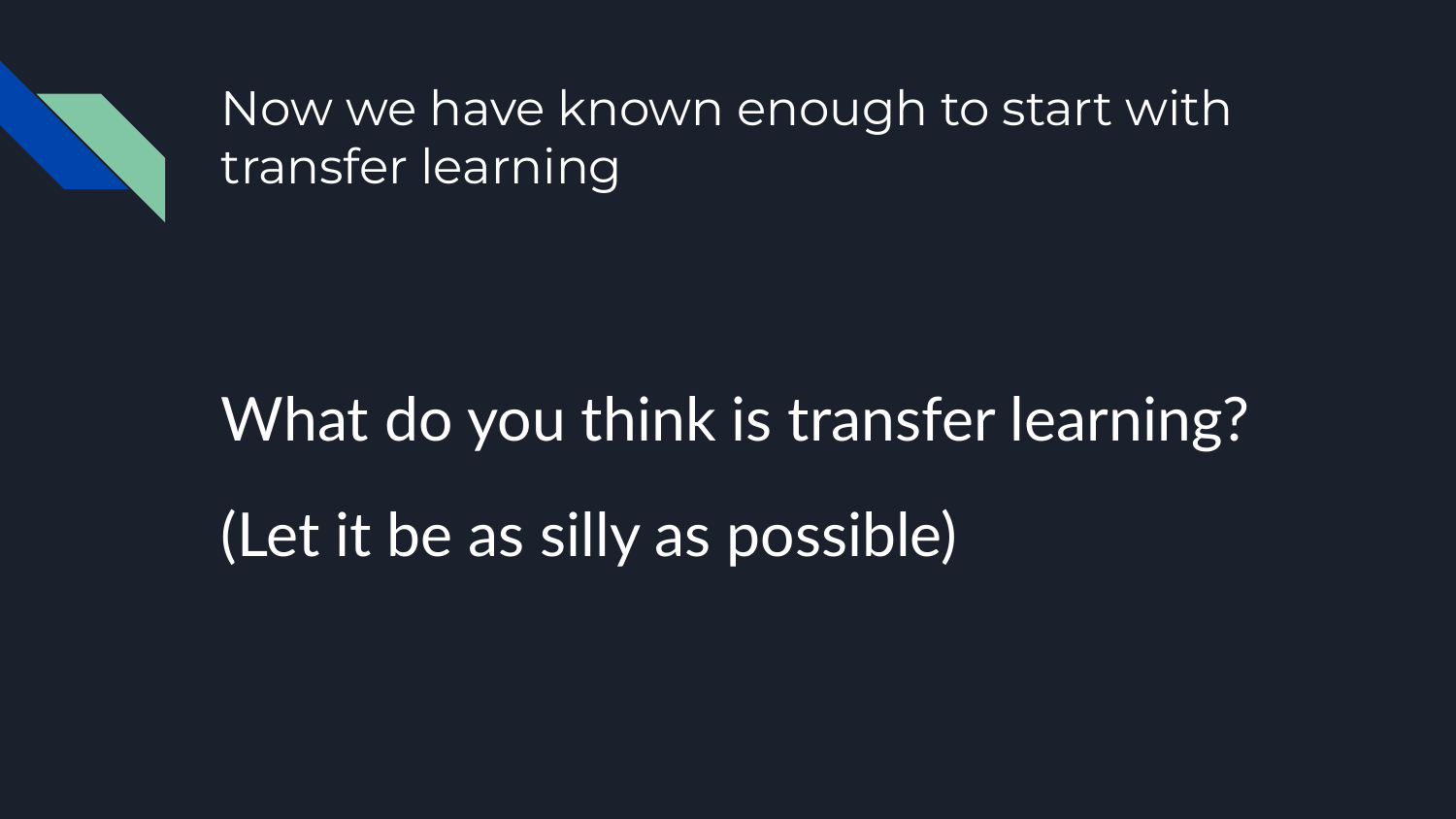

# Now we have known enough to start with transfer learning

What do you think is transfer learning?
(Let it be as silly as possible)